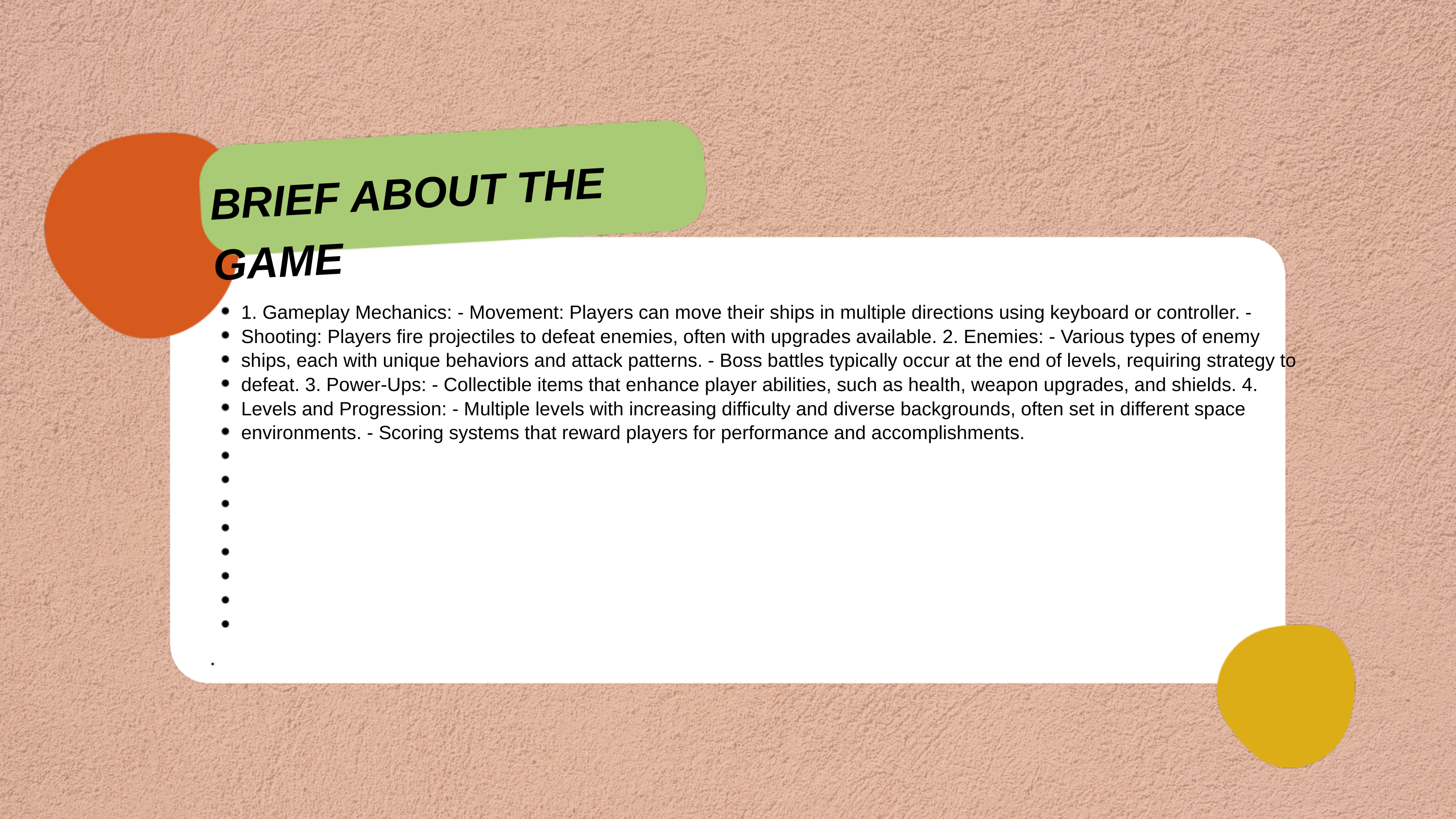

BRIEF ABOUT THE GAME
1. Gameplay Mechanics: - Movement: Players can move their ships in multiple directions using keyboard or controller. - Shooting: Players fire projectiles to defeat enemies, often with upgrades available. 2. Enemies: - Various types of enemy ships, each with unique behaviors and attack patterns. - Boss battles typically occur at the end of levels, requiring strategy to defeat. 3. Power-Ups: - Collectible items that enhance player abilities, such as health, weapon upgrades, and shields. 4. Levels and Progression: - Multiple levels with increasing difficulty and diverse backgrounds, often set in different space environments. - Scoring systems that reward players for performance and accomplishments.